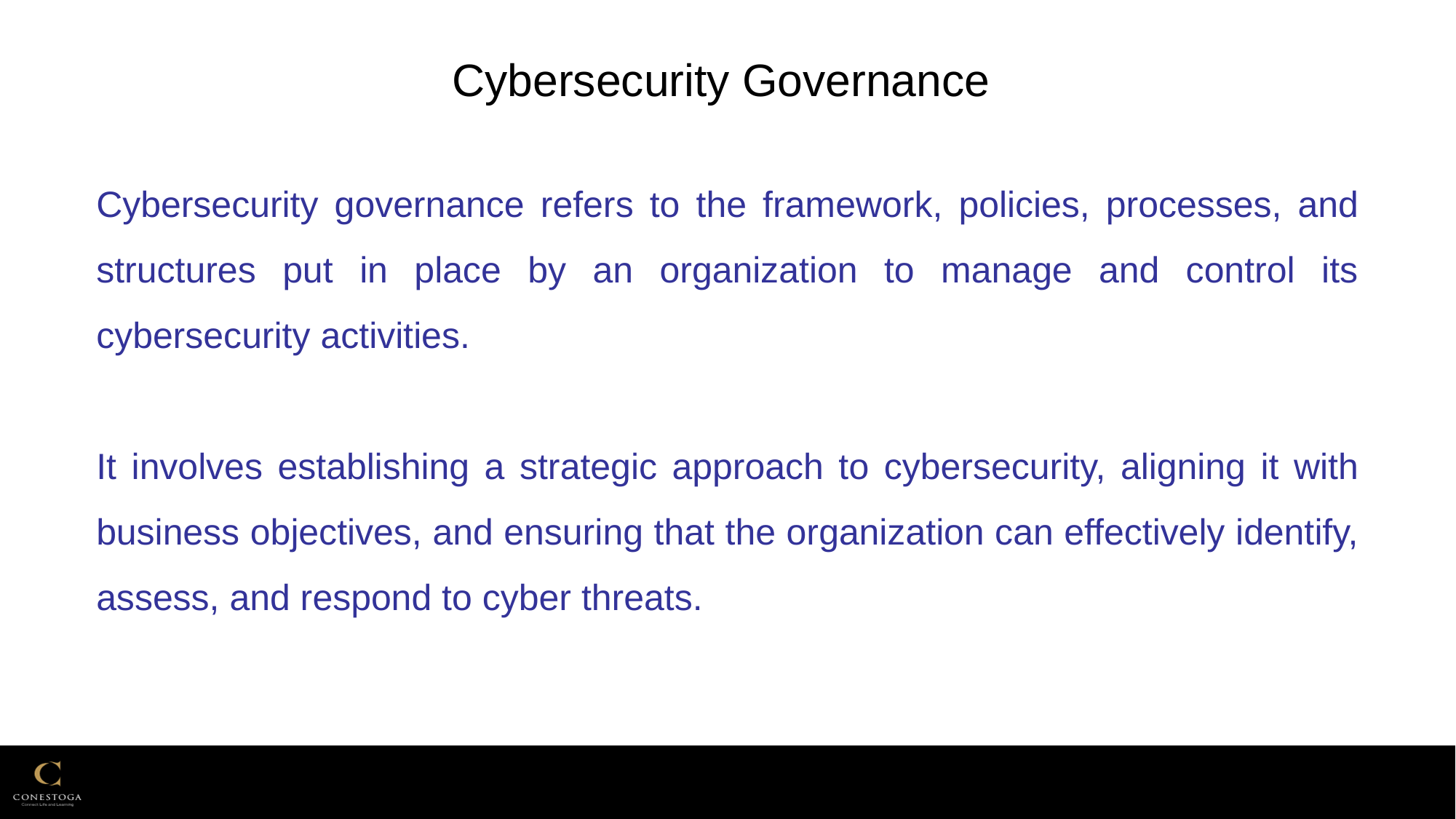

Cybersecurity Governance
Cybersecurity governance refers to the framework, policies, processes, and structures put in place by an organization to manage and control its cybersecurity activities.

It involves establishing a strategic approach to cybersecurity, aligning it with business objectives, and ensuring that the organization can effectively identify, assess, and respond to cyber threats.
Image Reference: frsecure.com